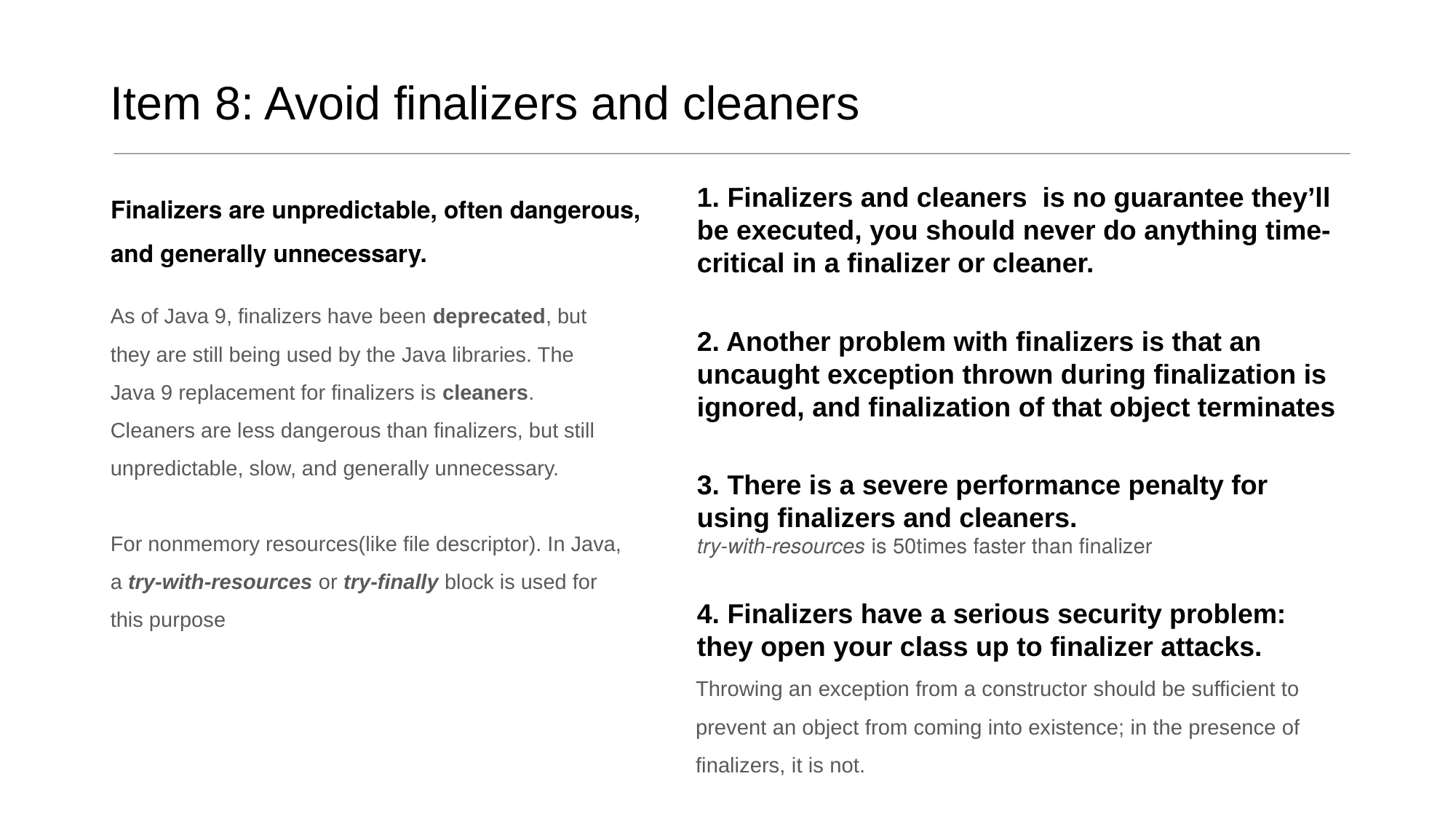

# Item 8: Avoid finalizers and cleaners
Finalizers are unpredictable, often dangerous, and generally unnecessary.
1. Finalizers and cleaners  is no guarantee they’ll be executed, you should never do anything time-critical in a finalizer or cleaner.

As of Java 9, finalizers have been deprecated, but they are still being used by the Java libraries. The Java 9 replacement for finalizers is cleaners. Cleaners are less dangerous than finalizers, but still unpredictable, slow, and generally unnecessary.

For nonmemory resources(like file descriptor). In Java, a try-with-resources or try-finally block is used for this purpose

2. Another problem with finalizers is that an uncaught exception thrown during finalization is ignored, and finalization of that object terminates

3. There is a severe performance penalty for using finalizers and cleaners.
try-with-resources is 50times faster than finalizer
4. Finalizers have a serious security problem: they open your class up to finalizer attacks.
Throwing an exception from a constructor should be sufficient to prevent an object from coming into existence; in the presence of finalizers, it is not.